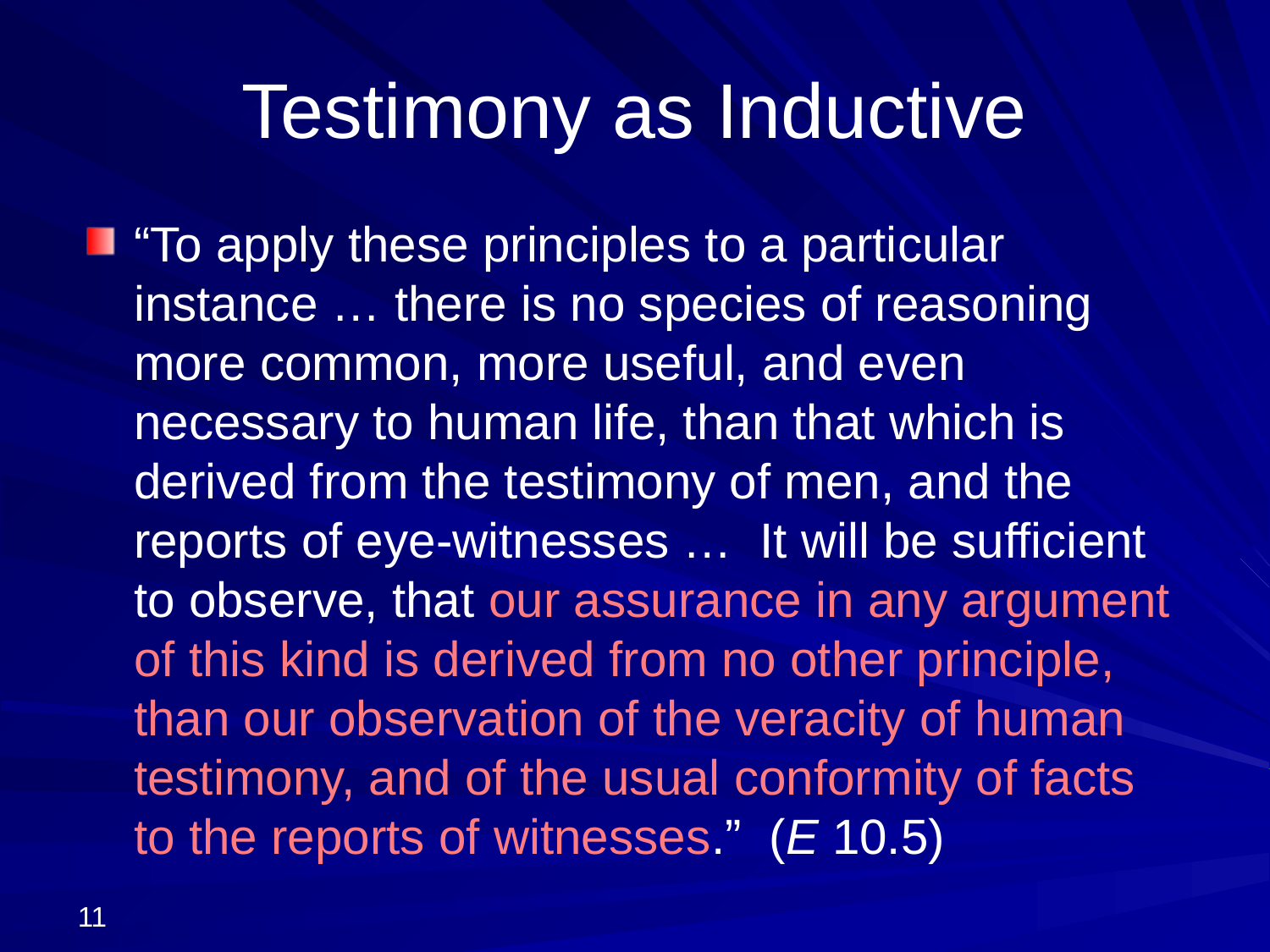

# Testimony as Inductive
“To apply these principles to a particular instance … there is no species of reasoning more common, more useful, and even necessary to human life, than that which is derived from the testimony of men, and the reports of eye-witnesses …  It will be sufficient to observe, that our assurance in any argument of this kind is derived from no other principle, than our observation of the veracity of human testimony, and of the usual conformity of facts to the reports of witnesses.”  (E 10.5)
11